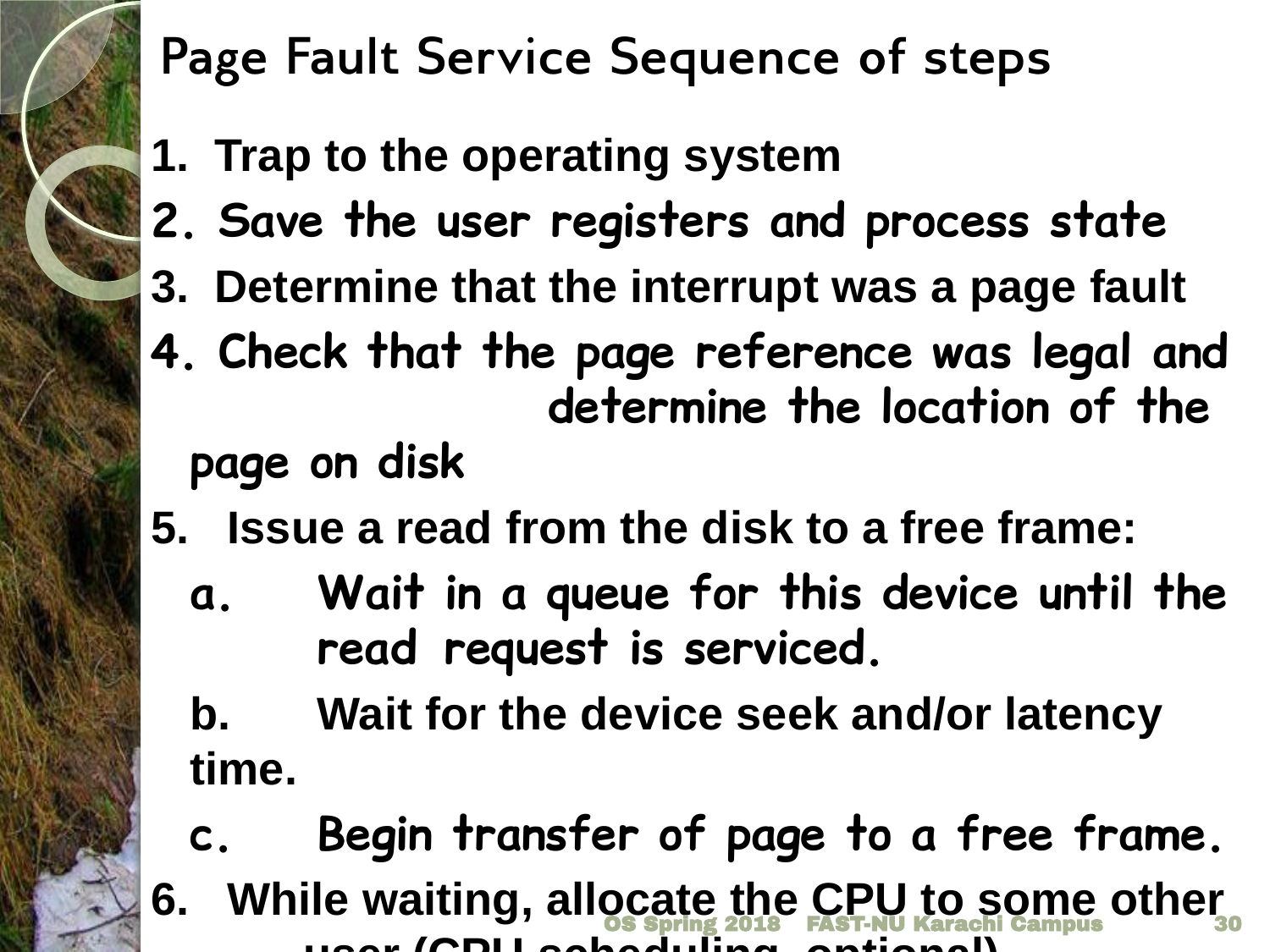

# Page Fault Service Sequence of steps
1.  Trap to the operating system
2. Save the user registers and process state
3.  Determine that the interrupt was a page fault
4. Check that the page reference was legal and                   determine the location of the page on disk
5.   Issue a read from the disk to a free frame:
	a. 	Wait in a queue for this device until the 	read 	request is serviced.
	b. 	Wait for the device seek and/or latency time.
	c. 	Begin transfer of page to a free frame.
6.   While waiting, allocate the CPU to some other        user (CPU scheduling, optional).
OS Spring 2018
FAST-NU Karachi Campus
30